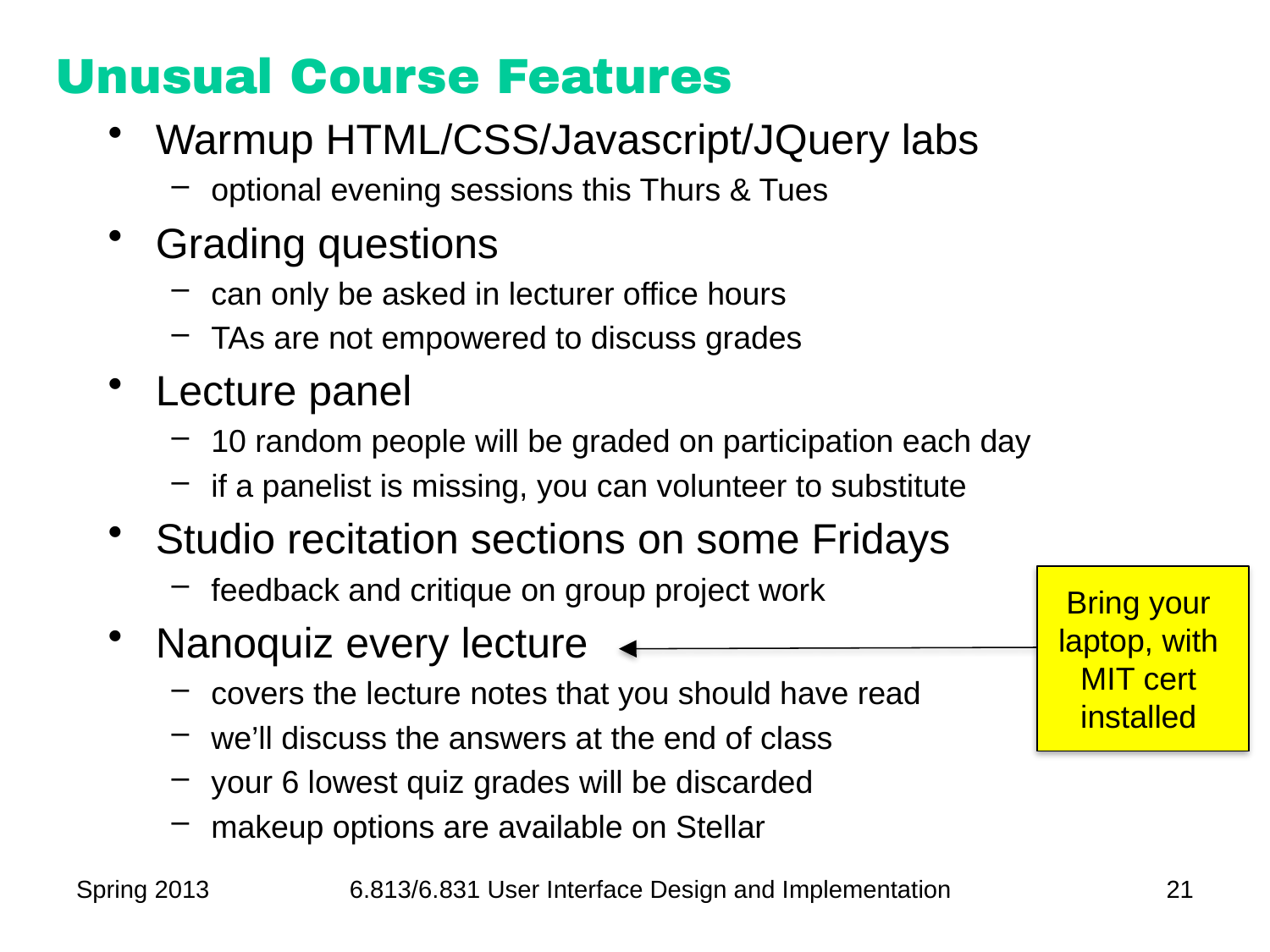

# Unusual Course Features
Warmup HTML/CSS/Javascript/JQuery labs
optional evening sessions this Thurs & Tues
Grading questions
can only be asked in lecturer office hours
TAs are not empowered to discuss grades
Lecture panel
10 random people will be graded on participation each day
if a panelist is missing, you can volunteer to substitute
Studio recitation sections on some Fridays
feedback and critique on group project work
Nanoquiz every lecture
covers the lecture notes that you should have read
we’ll discuss the answers at the end of class
your 6 lowest quiz grades will be discarded
makeup options are available on Stellar

Bring your
laptop, with
MIT cert
installed
Spring 2013
6.813/6.831 User Interface Design and Implementation
21